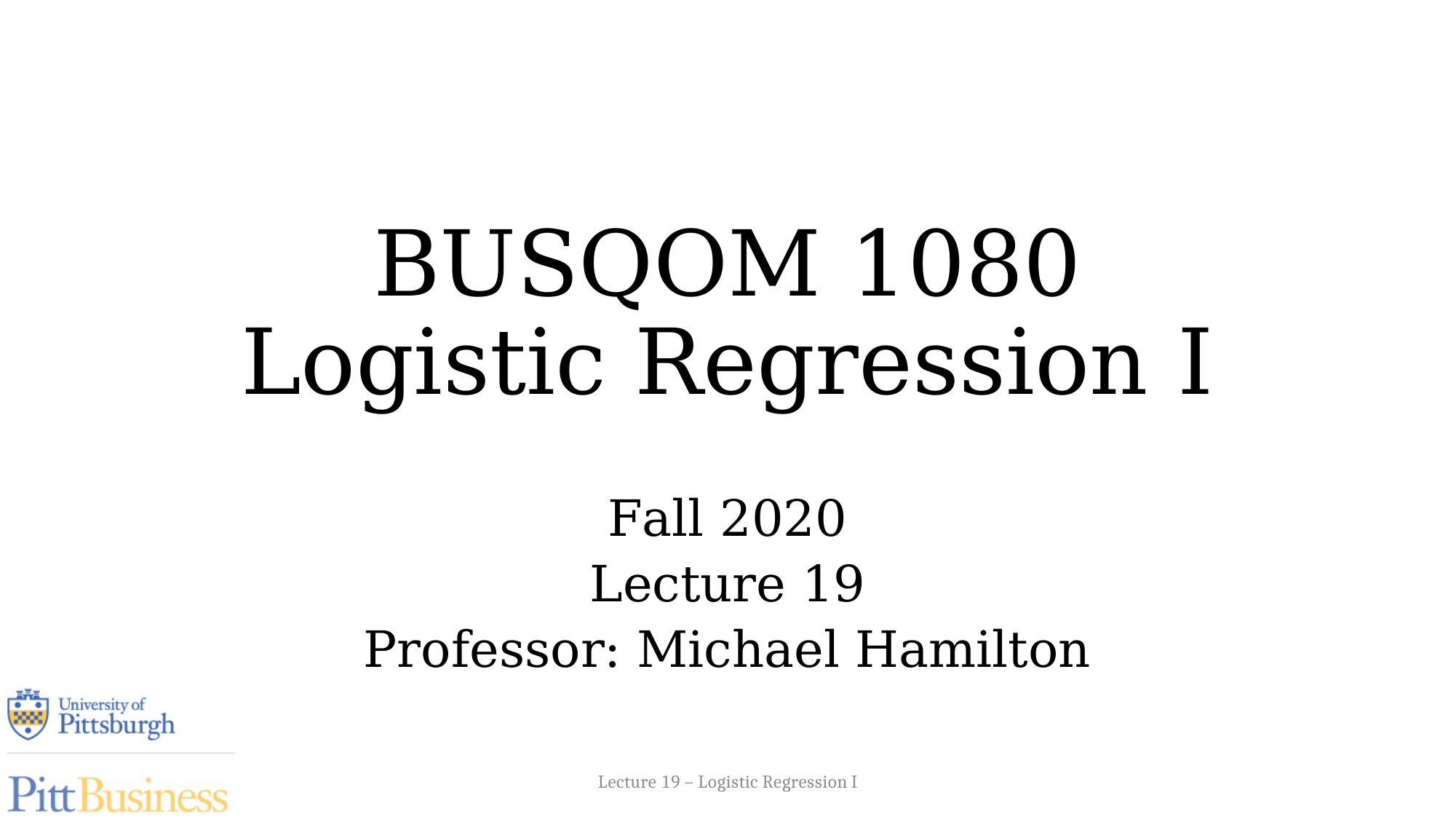

# BUSQOM 1080 Logistic Regression I

Fall 2020
Lecture 19
Professor: Michael Hamilton
Lecture 19 – Logistic Regression I